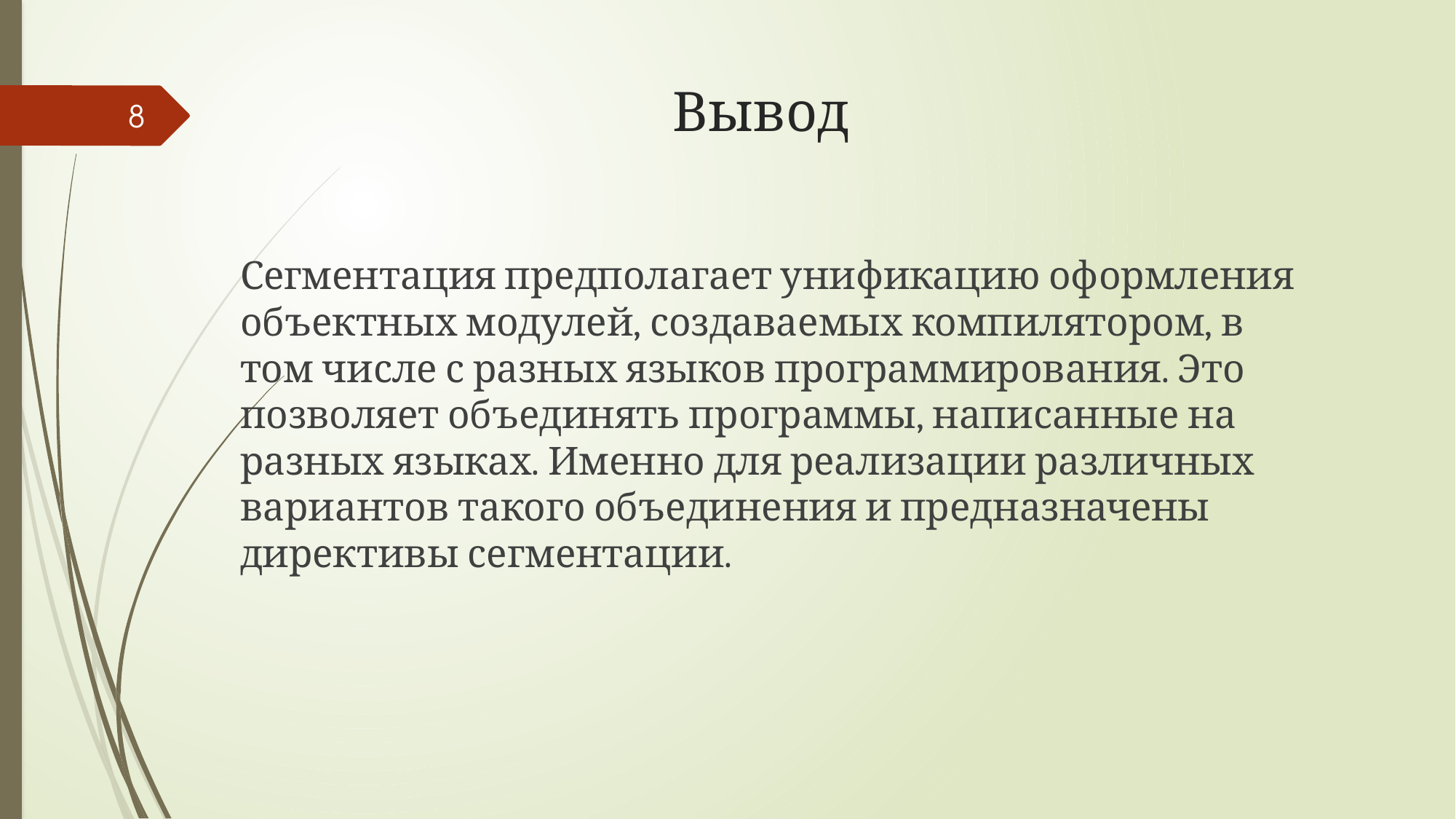

# Вывод
8
Сегментация предполагает унификацию оформления объектных модулей, создаваемых компилятором, в том числе с разных языков программирования. Это позволяет объединять программы, написанные на разных языках. Именно для реализации различных вариантов такого объединения и предназначены директивы сегментации.